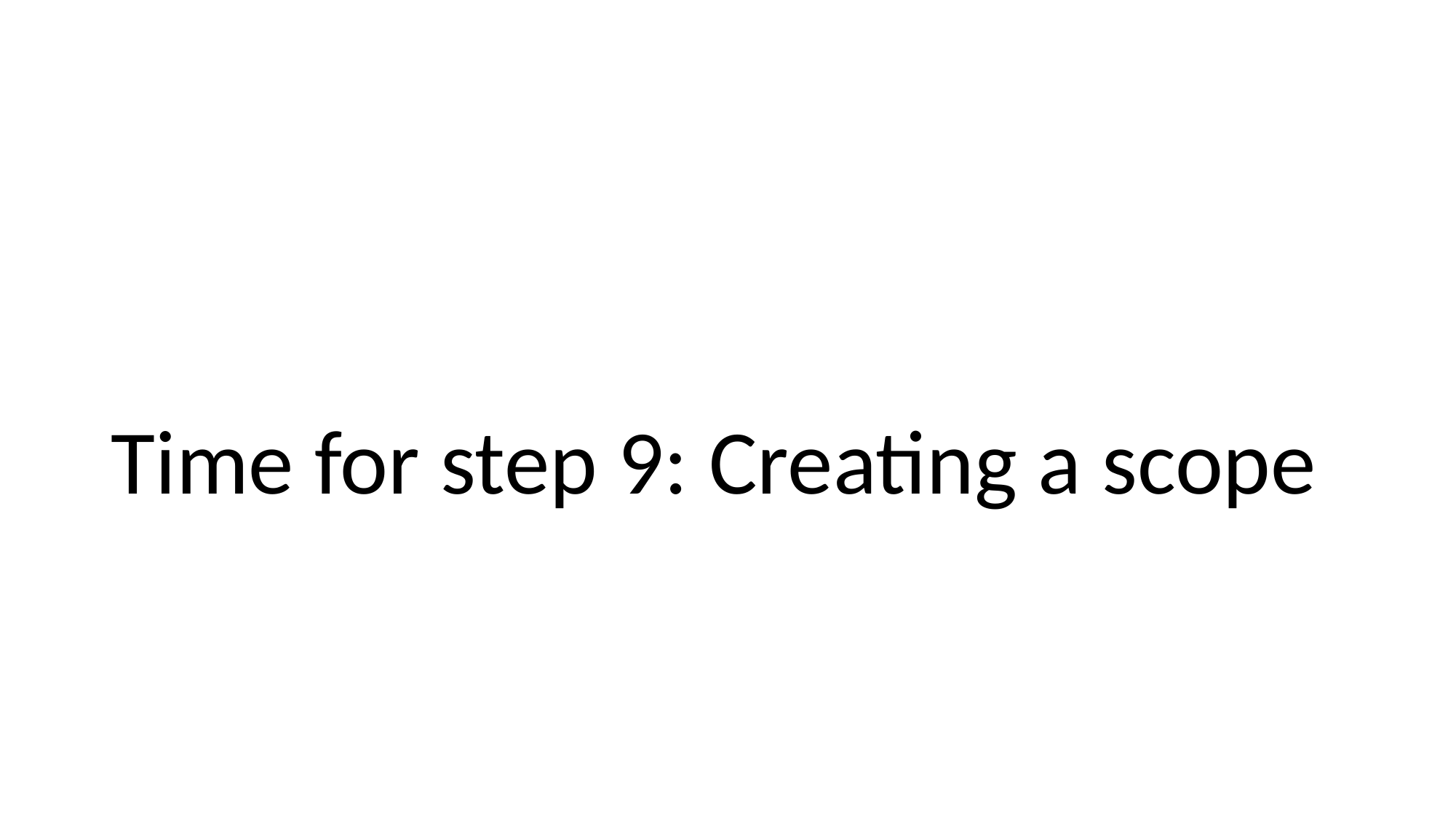

# Time for step 9: Creating a scope